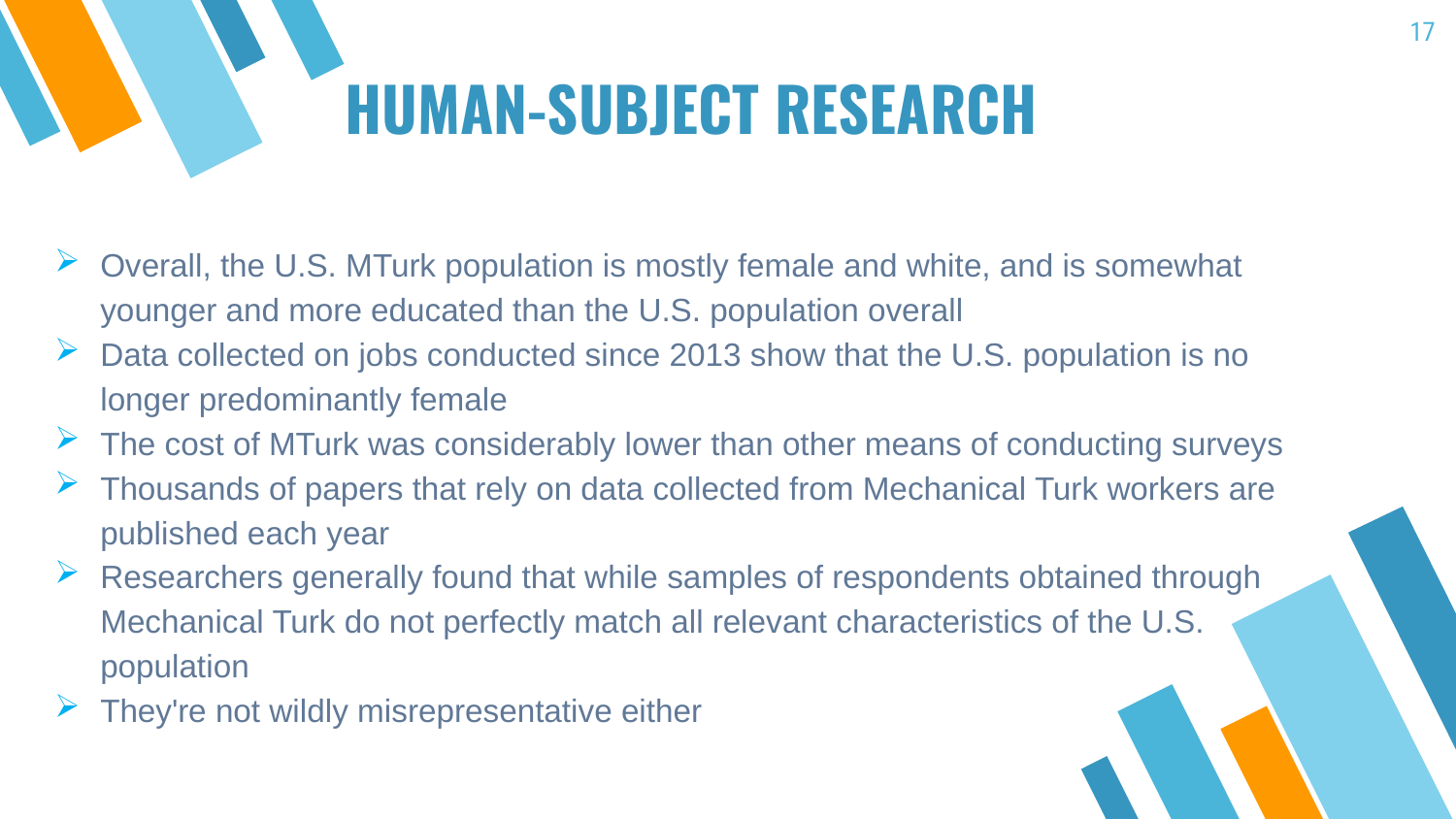

17
HUMAN-SUBJECT RESEARCH
Overall, the U.S. MTurk population is mostly female and white, and is somewhat younger and more educated than the U.S. population overall
Data collected on jobs conducted since 2013 show that the U.S. population is no longer predominantly female
The cost of MTurk was considerably lower than other means of conducting surveys
Thousands of papers that rely on data collected from Mechanical Turk workers are published each year
Researchers generally found that while samples of respondents obtained through Mechanical Turk do not perfectly match all relevant characteristics of the U.S. population
They're not wildly misrepresentative either